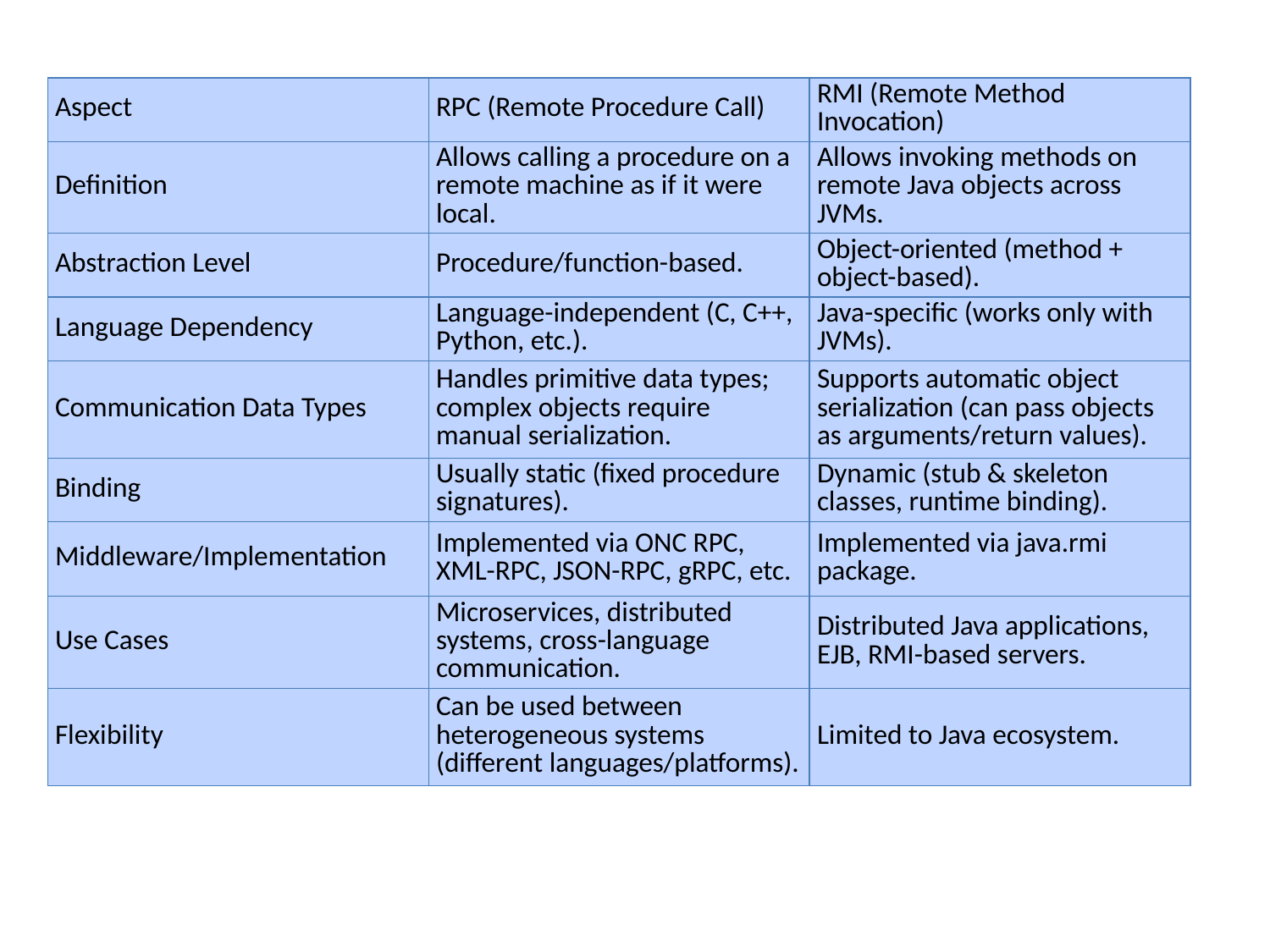

| Aspect | RPC (Remote Procedure Call) | RMI (Remote Method Invocation) |
| --- | --- | --- |
| Definition | Allows calling a procedure on a remote machine as if it were local. | Allows invoking methods on remote Java objects across JVMs. |
| Abstraction Level | Procedure/function-based. | Object-oriented (method + object-based). |
| Language Dependency | Language-independent (C, C++, Python, etc.). | Java-specific (works only with JVMs). |
| Communication Data Types | Handles primitive data types; complex objects require manual serialization. | Supports automatic object serialization (can pass objects as arguments/return values). |
| Binding | Usually static (fixed procedure signatures). | Dynamic (stub & skeleton classes, runtime binding). |
| Middleware/Implementation | Implemented via ONC RPC, XML-RPC, JSON-RPC, gRPC, etc. | Implemented via java.rmi package. |
| Use Cases | Microservices, distributed systems, cross-language communication. | Distributed Java applications, EJB, RMI-based servers. |
| Flexibility | Can be used between heterogeneous systems (different languages/platforms). | Limited to Java ecosystem. |